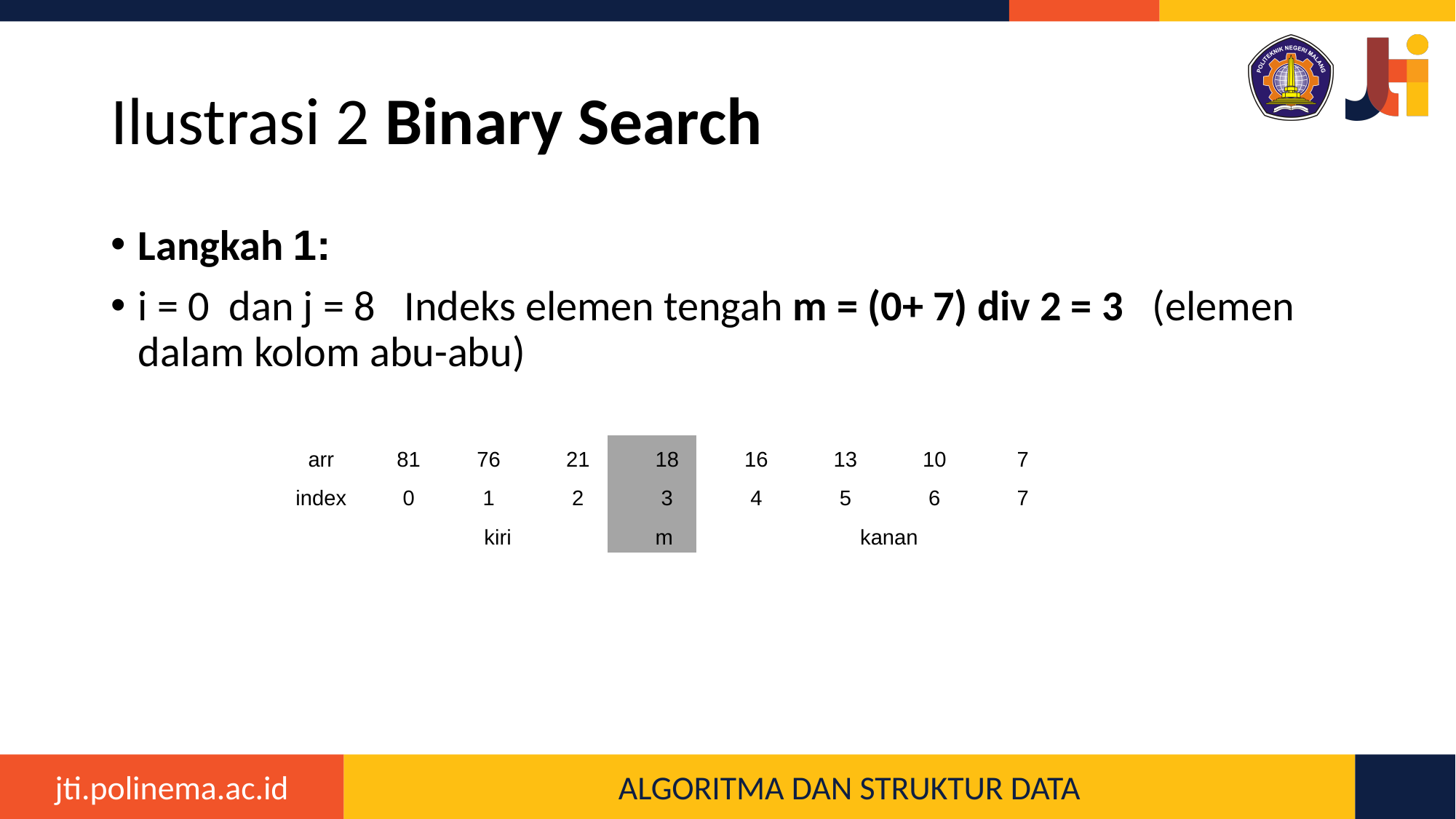

# Ilustrasi 2 Binary Search
Langkah 1:
i = 0  dan j = 8   Indeks elemen tengah m = (0+ 7) div 2 = 3   (elemen dalam kolom abu-abu)

| arr | 81 | 76 | 21 | 18 | 16 | 13 | 10 | 7 |
| --- | --- | --- | --- | --- | --- | --- | --- | --- |
| index | 0 | 1 | 2 | 3 | 4 | 5 | 6 | 7 |
|  | kiri |  |  | m | kanan |  |  |  |